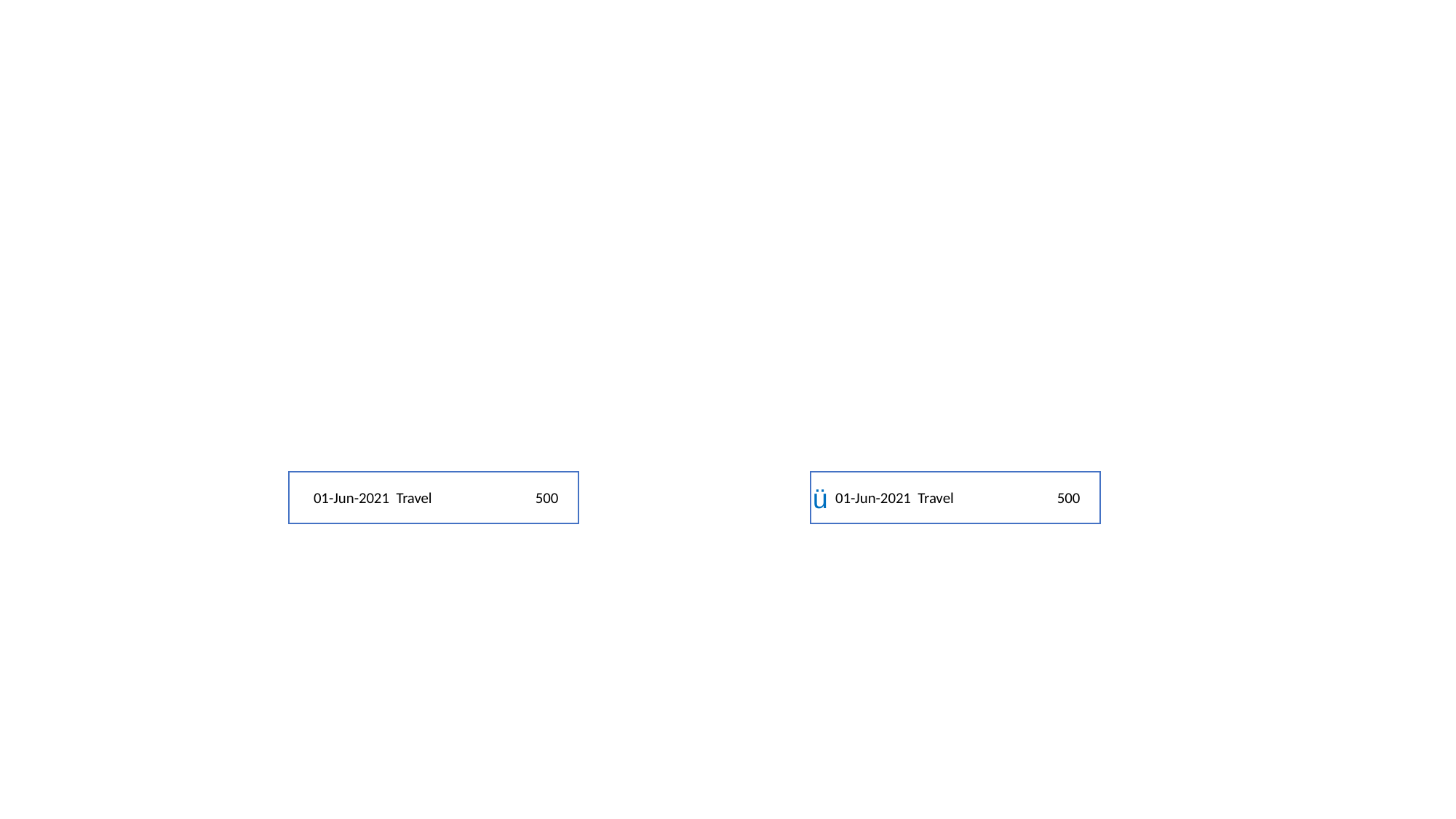

01-Jun-2021  Travel                              500
    01-Jun-2021  Travel                              500
ü